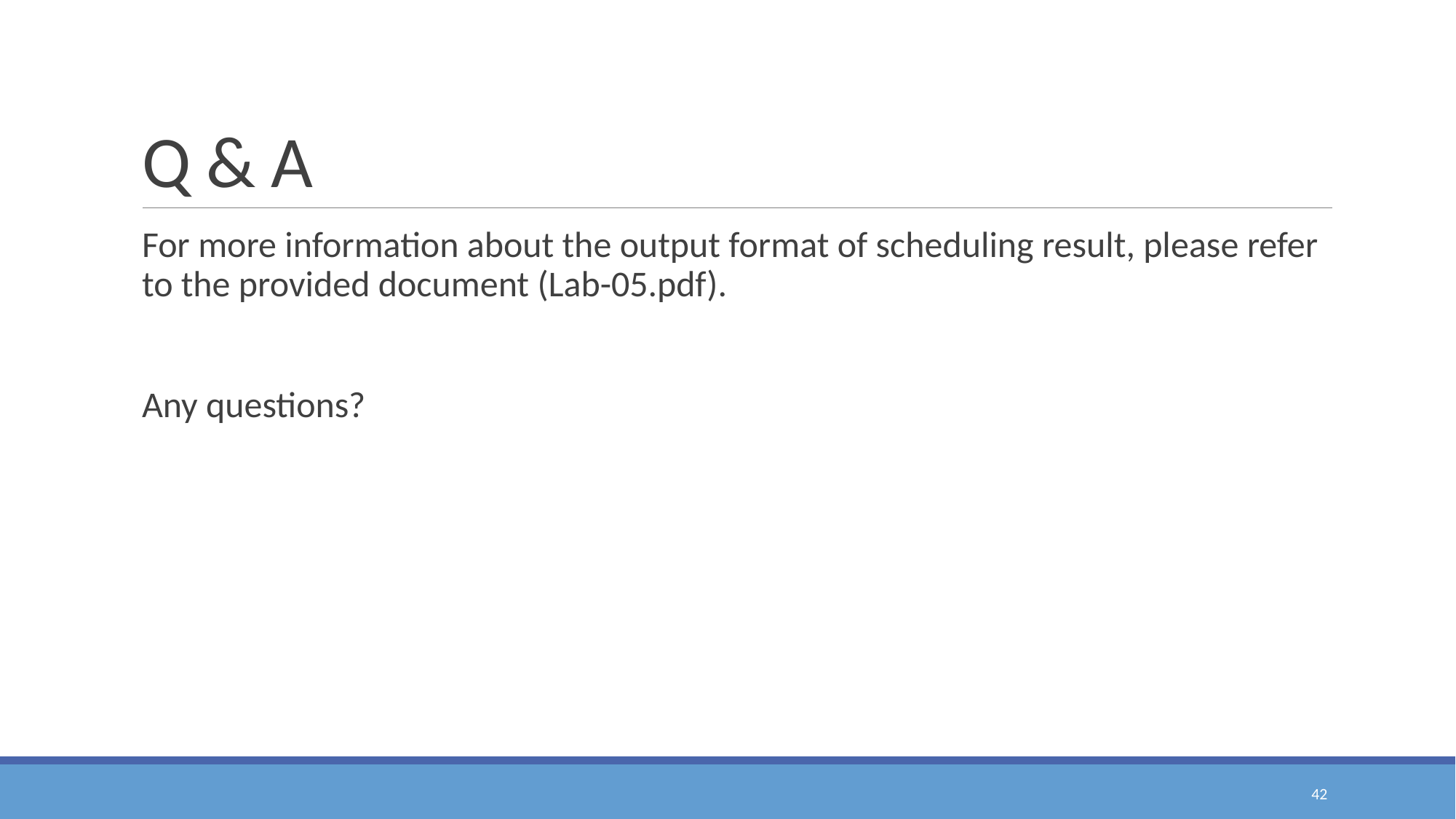

# Q & A
For more information about the output format of scheduling result, please refer to the provided document (Lab-05.pdf).

Any questions?
42